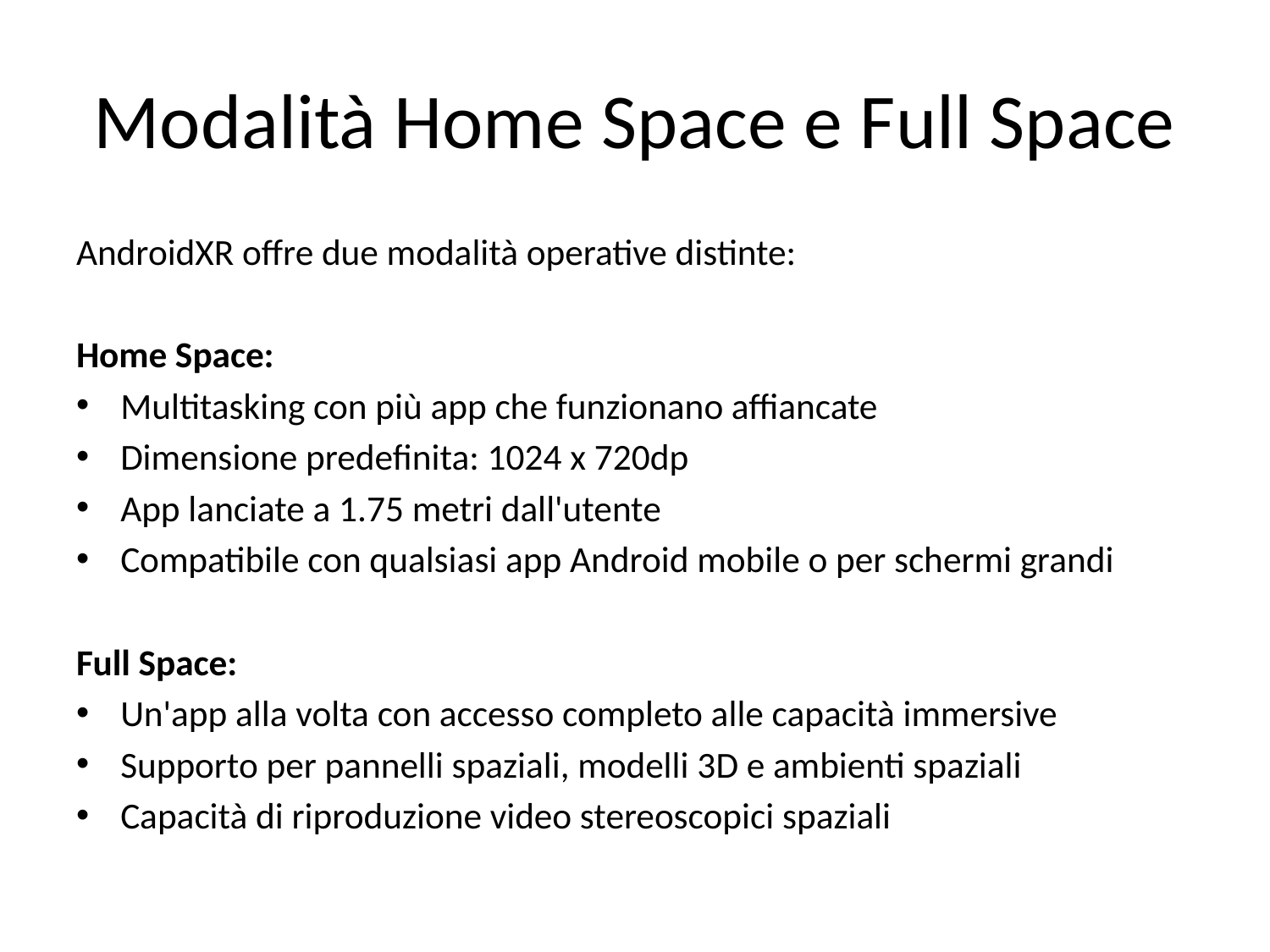

# Modalità Home Space e Full Space
AndroidXR offre due modalità operative distinte:

Home Space:
Multitasking con più app che funzionano affiancate
Dimensione predefinita: 1024 x 720dp
App lanciate a 1.75 metri dall'utente
Compatibile con qualsiasi app Android mobile o per schermi grandi

Full Space:
Un'app alla volta con accesso completo alle capacità immersive
Supporto per pannelli spaziali, modelli 3D e ambienti spaziali
Capacità di riproduzione video stereoscopici spaziali